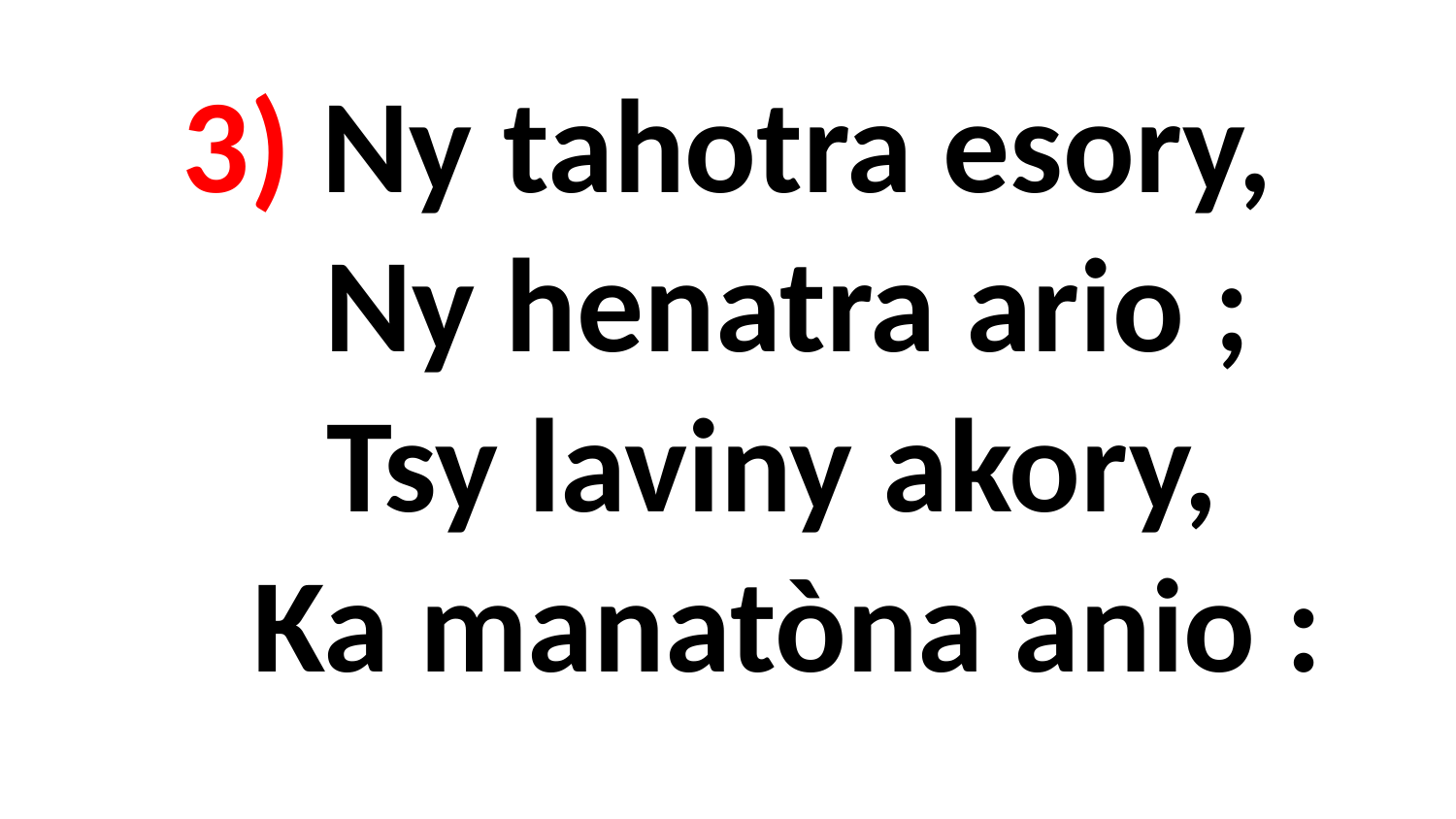

# 3) Ny tahotra esory, Ny henatra ario ; Tsy laviny akory, Ka manatòna anio :